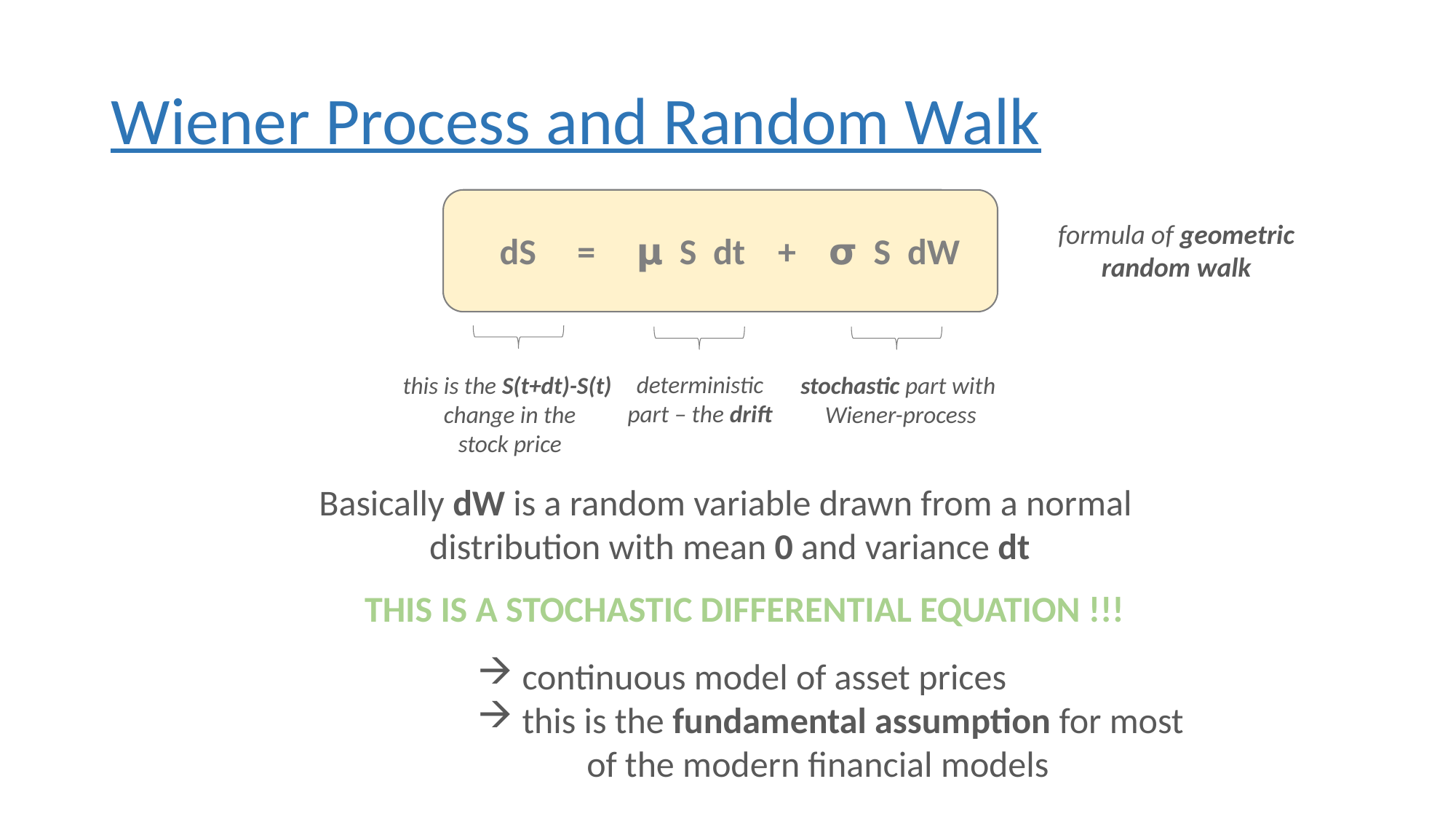

# Wiener Process and Random Walk

formula of geometric
random walk
dS     =     𝝻  S  dt    +    𝞂  S  dW

deterministic part – the drift
stochastic part with
Wiener-process
this is the S(t+dt)-S(t)
change in the
stock price
Basically dW is a random variable drawn from a normal
distribution with mean 0 and variance dt
THIS IS A STOCHASTIC DIFFERENTIAL EQUATION !!!
 continuous model of asset prices
 this is the fundamental assumption for most
	of the modern financial models